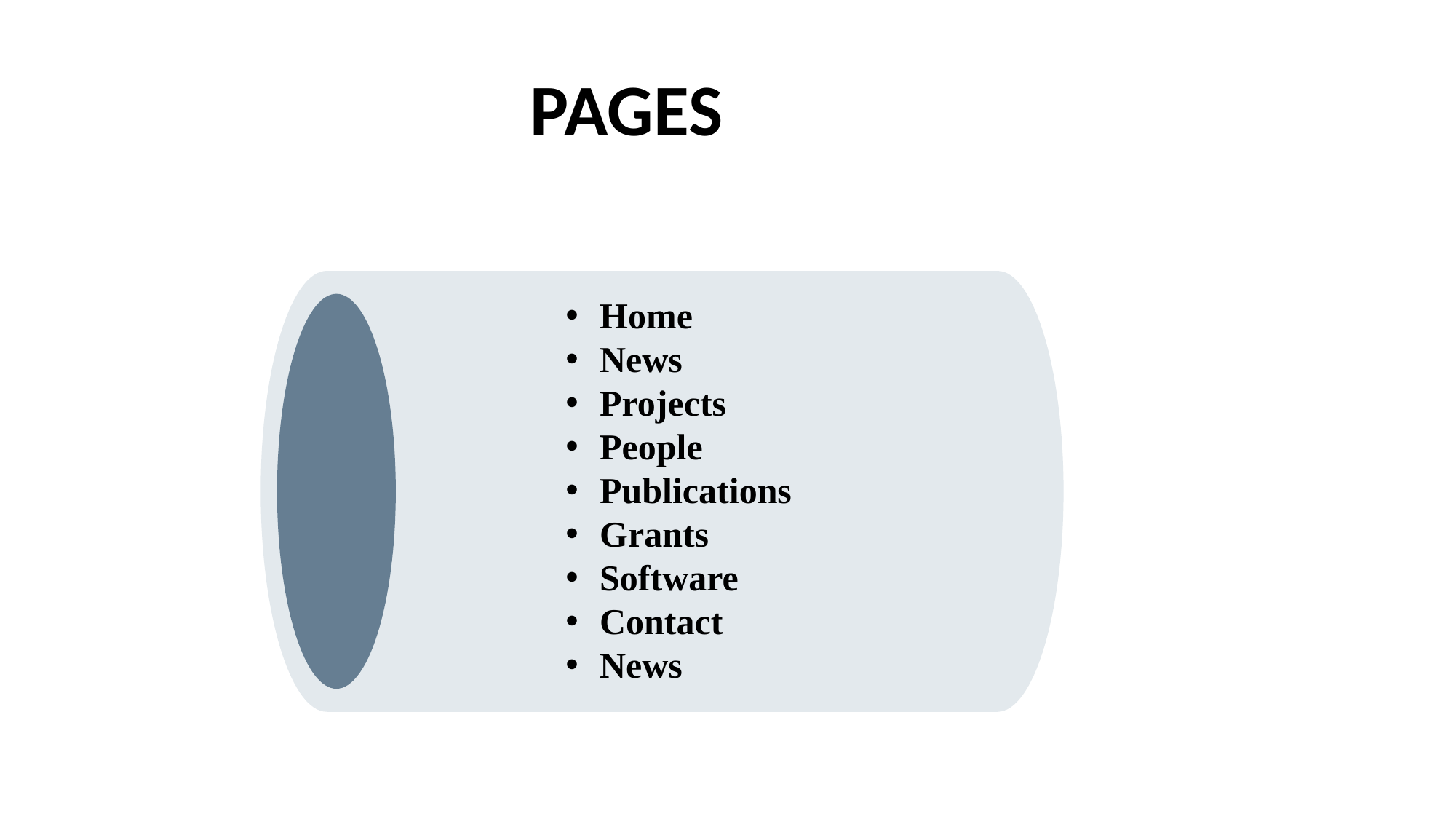

PAGES

Home
News
Projects
People
Publications
Grants
Software
Contact
News